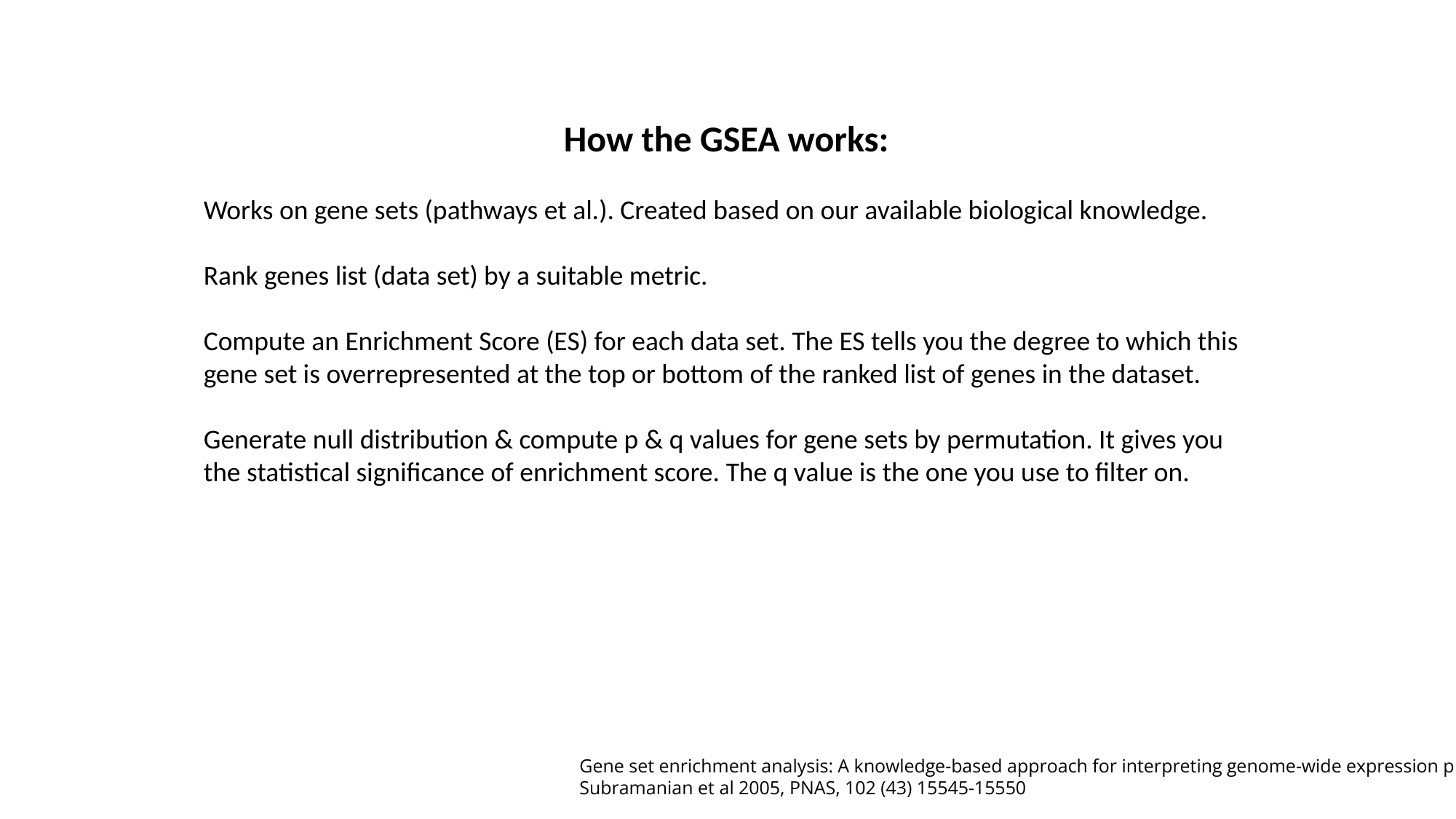

How the GSEA works:

Works on gene sets (pathways et al.). Created based on our available biological knowledge.

Rank genes list (data set) by a suitable metric.

Compute an Enrichment Score (ES) for each data set. The ES tells you the degree to which this gene set is overrepresented at the top or bottom of the ranked list of genes in the dataset.

Generate null distribution & compute p & q values for gene sets by permutation. It gives you the statistical significance of enrichment score. The q value is the one you use to filter on.

Gene set enrichment analysis: A knowledge-based approach for interpreting genome-wide expression profiles. Subramanian et al 2005, PNAS, 102 (43) 15545-15550